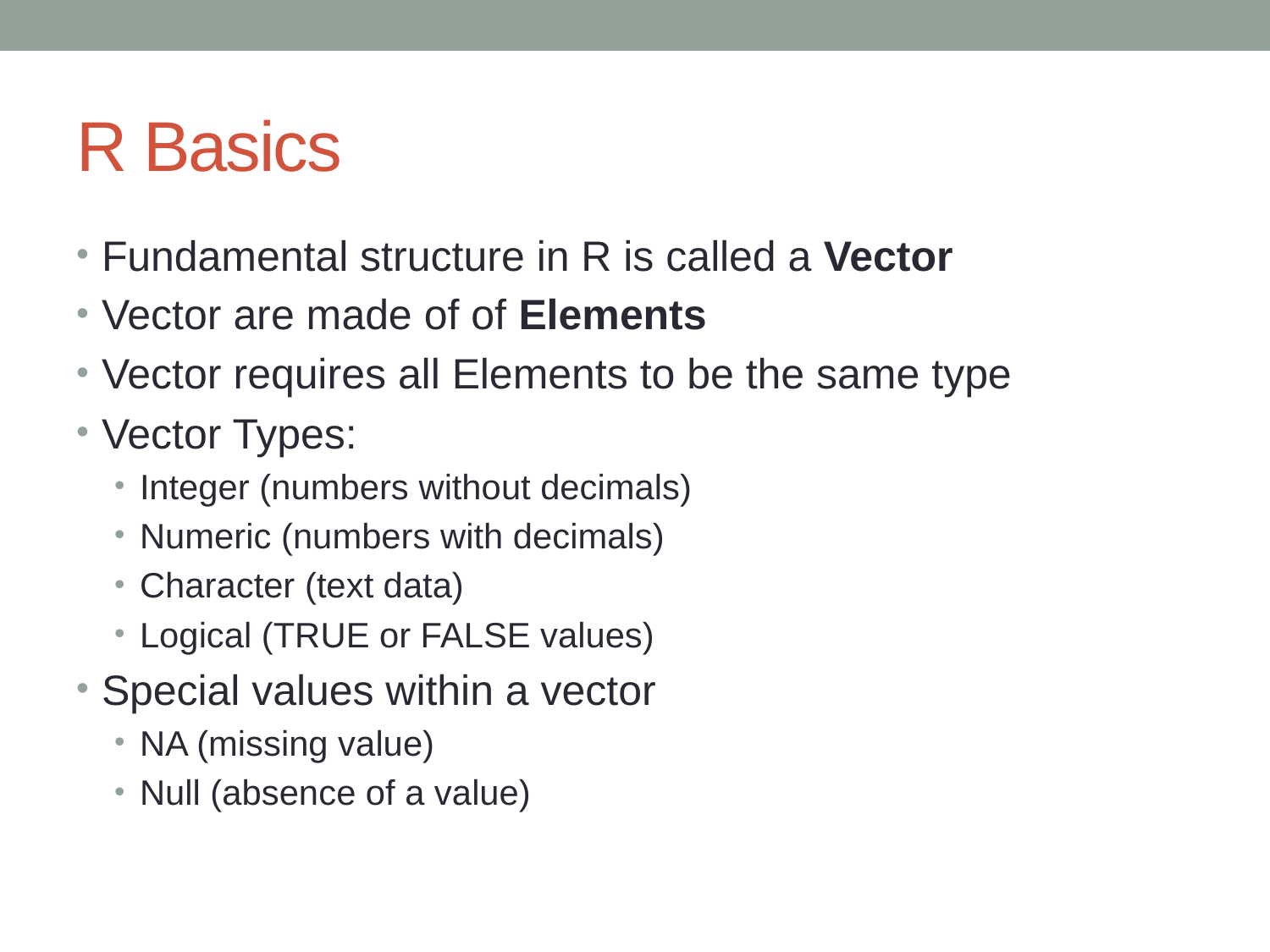

# R Basics
Fundamental structure in R is called a Vector
Vector are made of of Elements
Vector requires all Elements to be the same type
Vector Types:
Integer (numbers without decimals)
Numeric (numbers with decimals)
Character (text data)
Logical (TRUE or FALSE values)
Special values within a vector
NA (missing value)
Null (absence of a value)